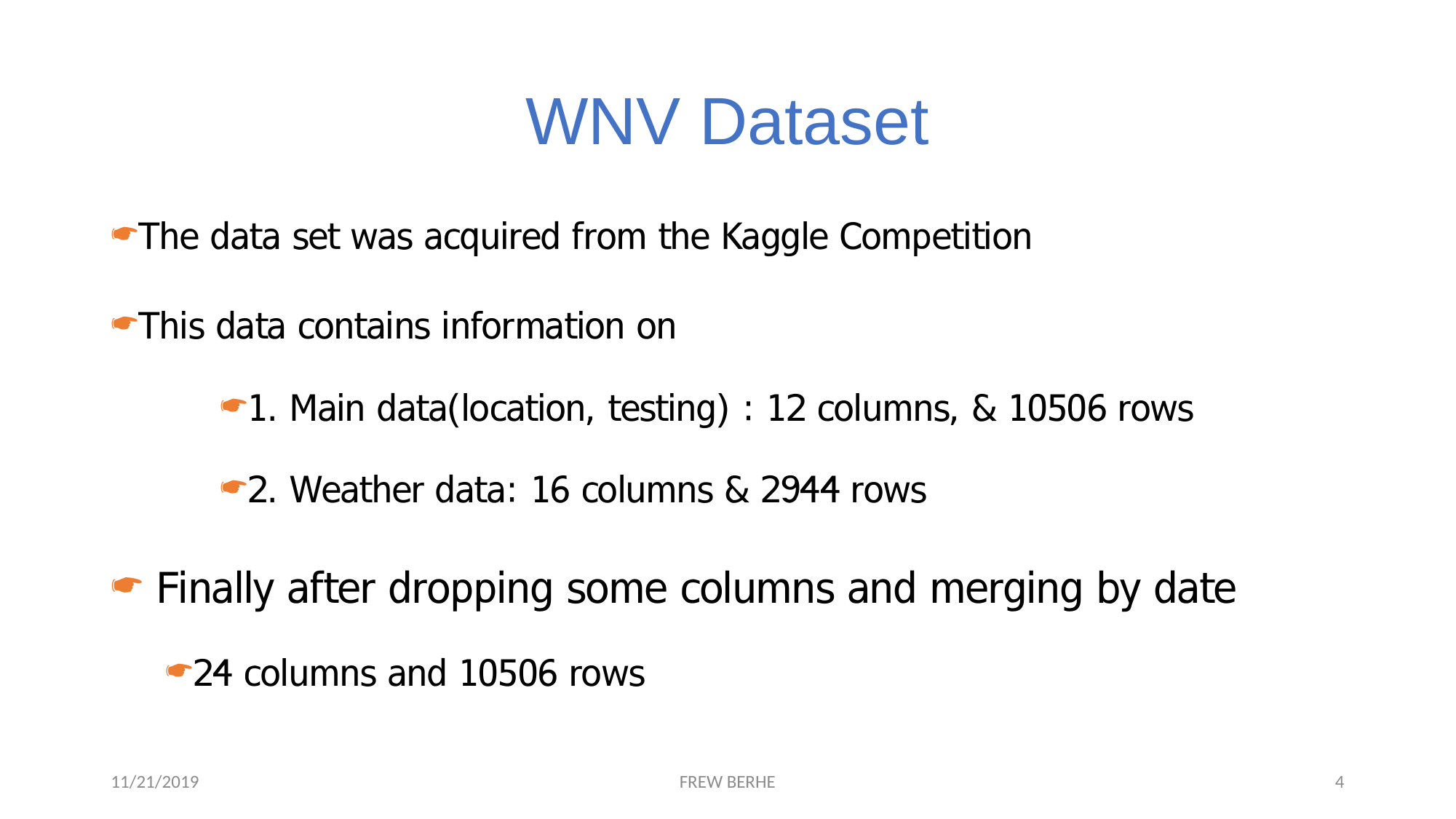

# WNV Dataset
The data set was acquired from the Kaggle Competition
This data contains information on
1. Main data(location, testing) : 12 columns, & 10506 rows
2. Weather data: 16 columns & 2944 rows
 Finally after dropping some columns and merging by date
24 columns and 10506 rows
11/21/2019
FREW BERHE
4